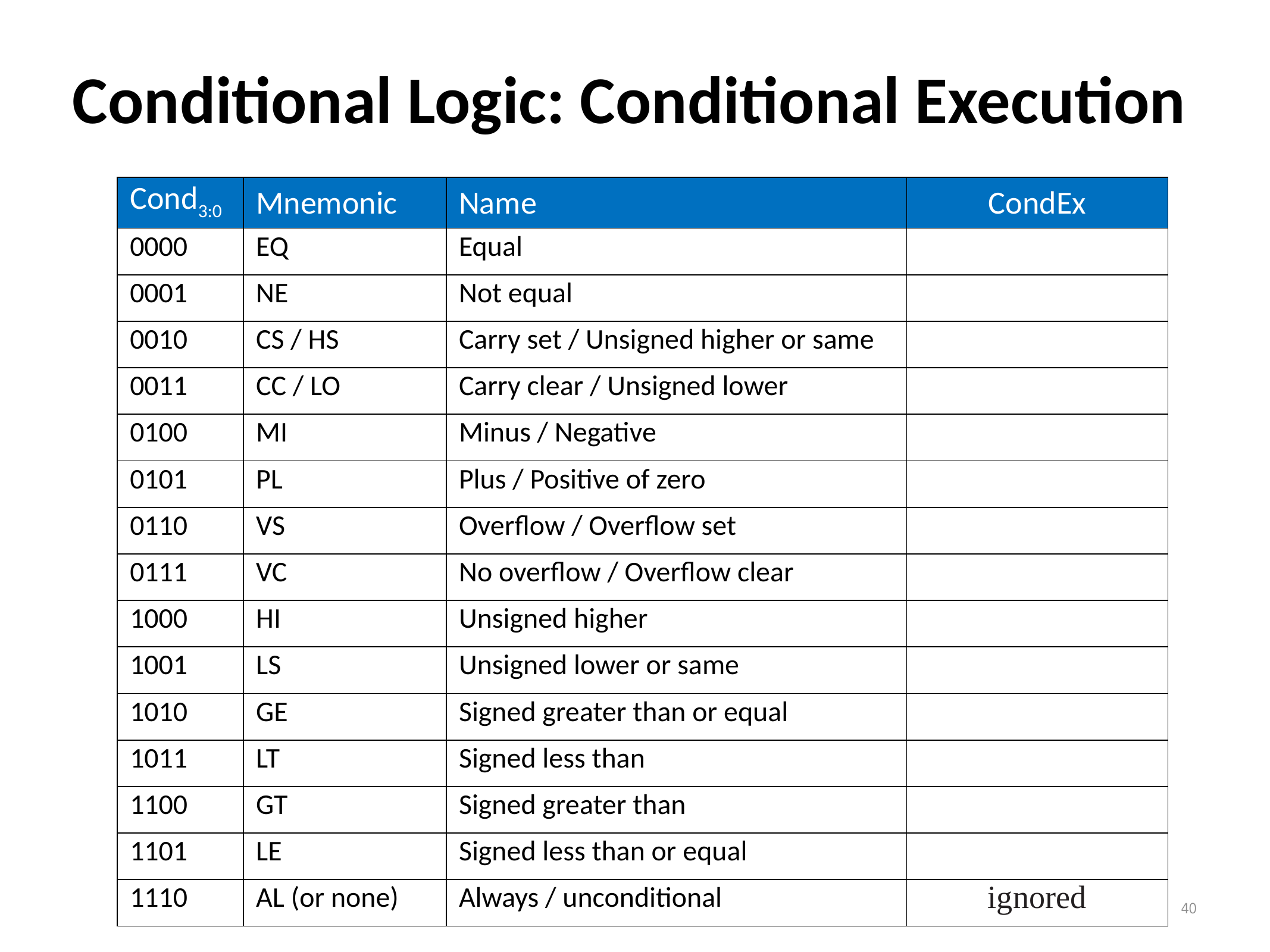

Review: Condition Mnemonics
# Conditional Logic: Conditional Execution

| Cond3:0 | Mnemonic | Name | CondEx |
| --- | --- | --- | --- |
| 0000 | EQ | Equal |  |
| 0001 | NE | Not equal |  |
| 0010 | CS / HS | Carry set / Unsigned higher or same |  |
| 0011 | CC / LO | Carry clear / Unsigned lower |  |
| 0100 | MI | Minus / Negative |  |
| 0101 | PL | Plus / Positive of zero |  |
| 0110 | VS | Overflow / Overflow set |  |
| 0111 | VC | No overflow / Overflow clear |  |
| 1000 | HI | Unsigned higher |  |
| 1001 | LS | Unsigned lower or same |  |
| 1010 | GE | Signed greater than or equal |  |
| 1011 | LT | Signed less than |  |
| 1100 | GT | Signed greater than |  |
| 1101 | LE | Signed less than or equal |  |
| 1110 | AL (or none) | Always / unconditional | ignored |
40